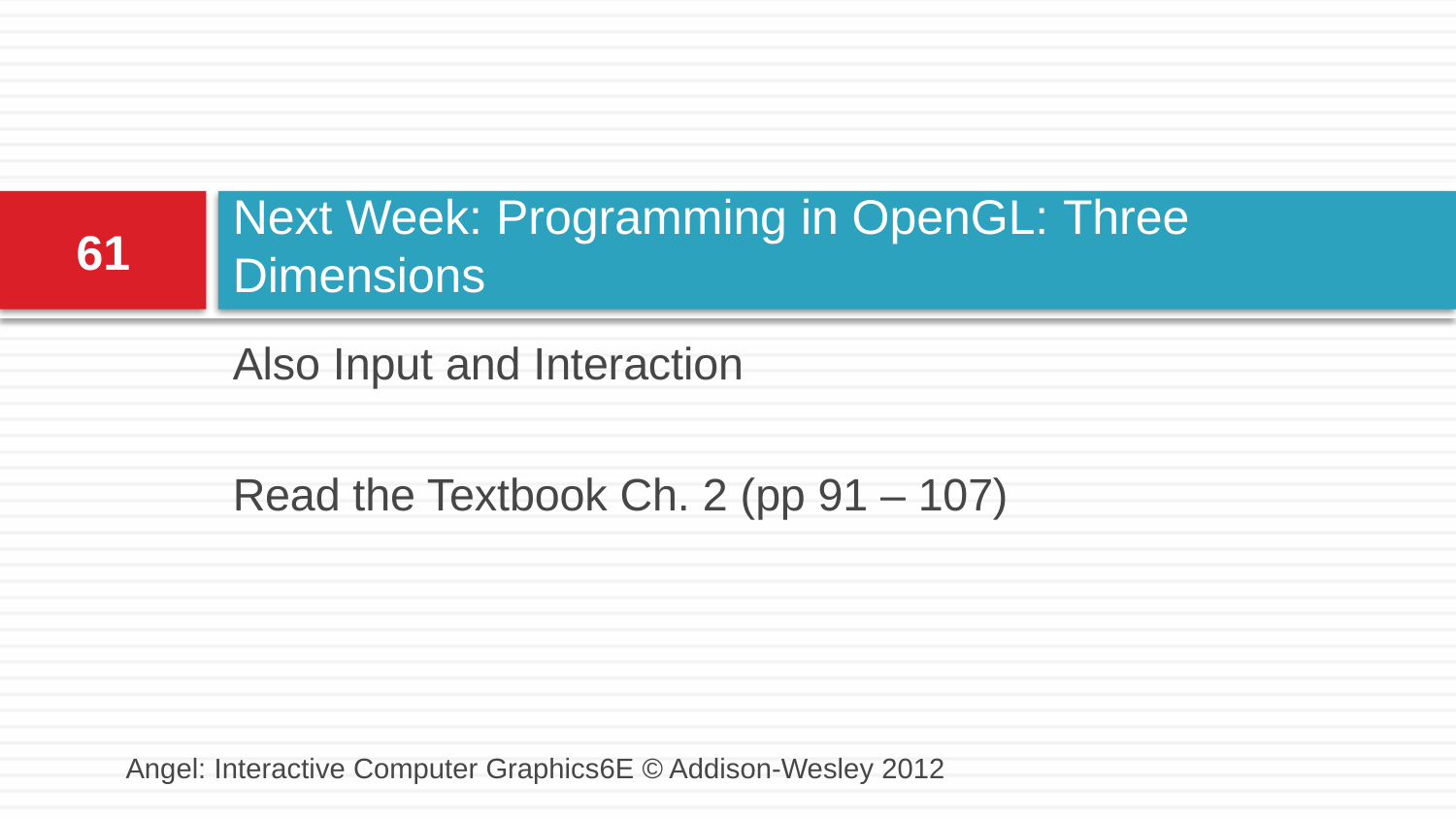

# Next Week: Programming in OpenGL: Three Dimensions
61
Also Input and Interaction

Read the Textbook Ch. 2 (pp 91 – 107)
Angel: Interactive Computer Graphics6E © Addison-Wesley 2012